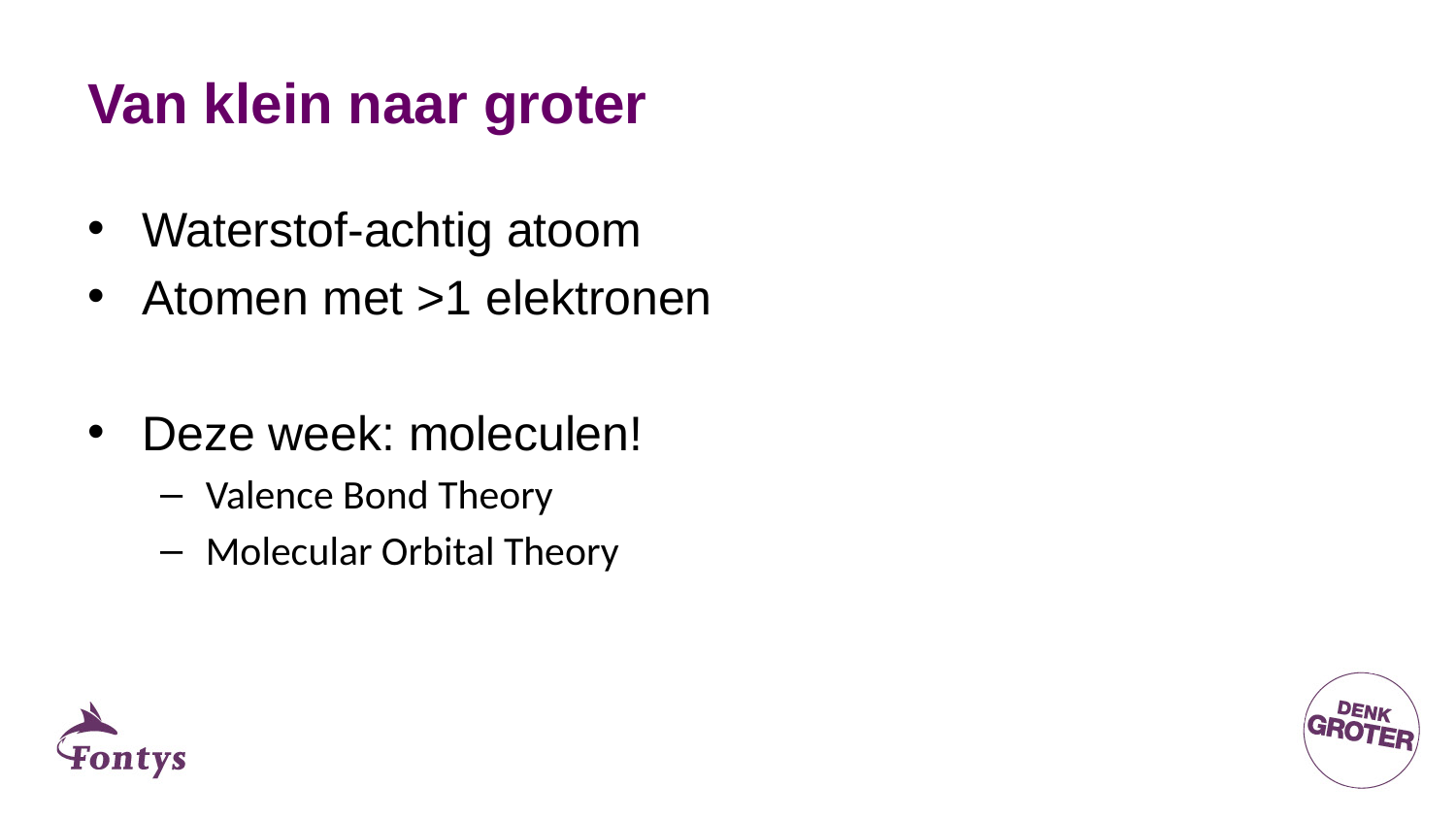

# Van klein naar groter
Waterstof-achtig atoom
Atomen met >1 elektronen

Deze week: moleculen!
Valence Bond Theory
Molecular Orbital Theory
3